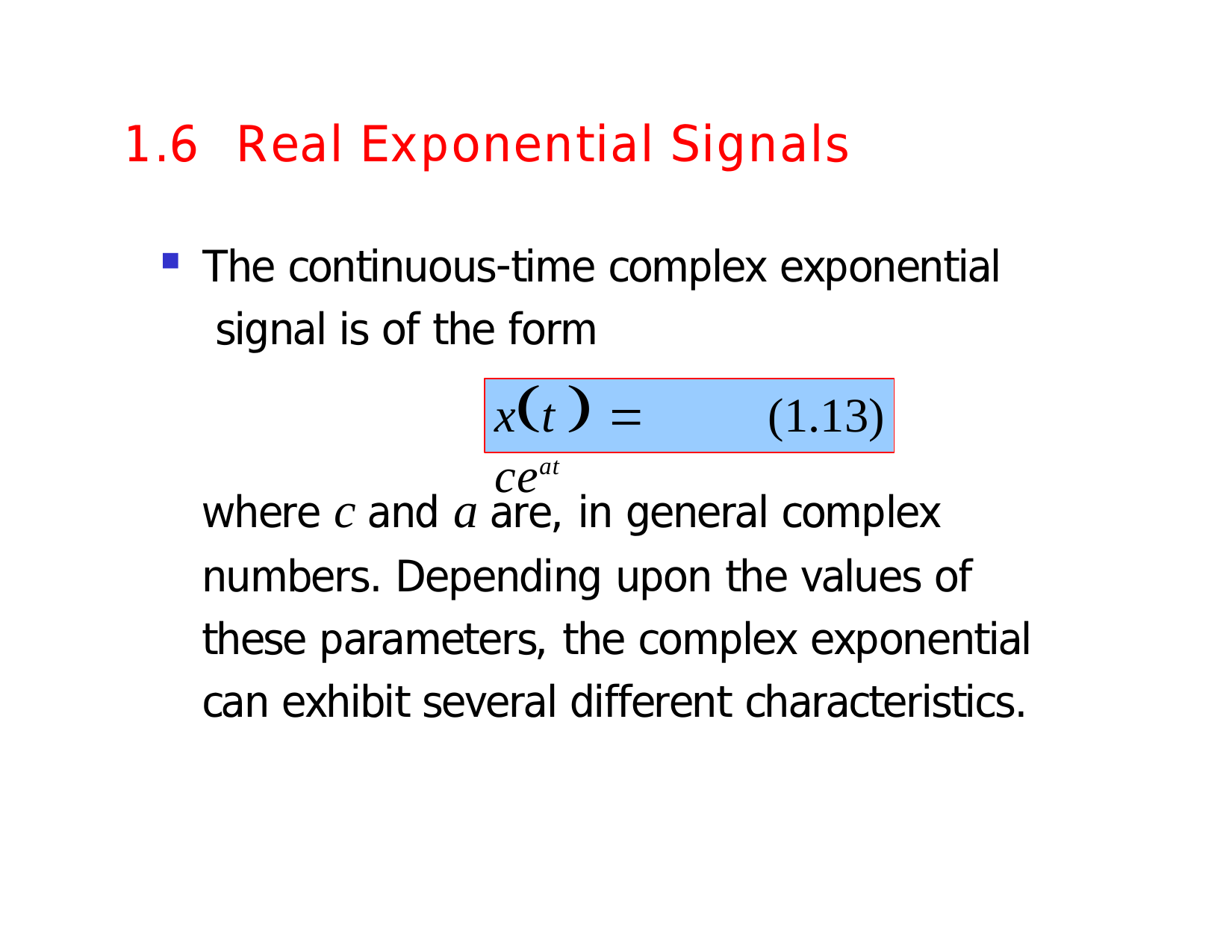

# 1.6	Real Exponential Signals
where c and a are, in general complex  numbers. Depending upon the values of  these parameters, the complex exponential  can exhibit several different characteristics.
The continuous-time complex exponential  signal is of the form
x(t ) = ceat

(1.13)
Dr. B. S. Daga  Fr.CRCE, Mumbai